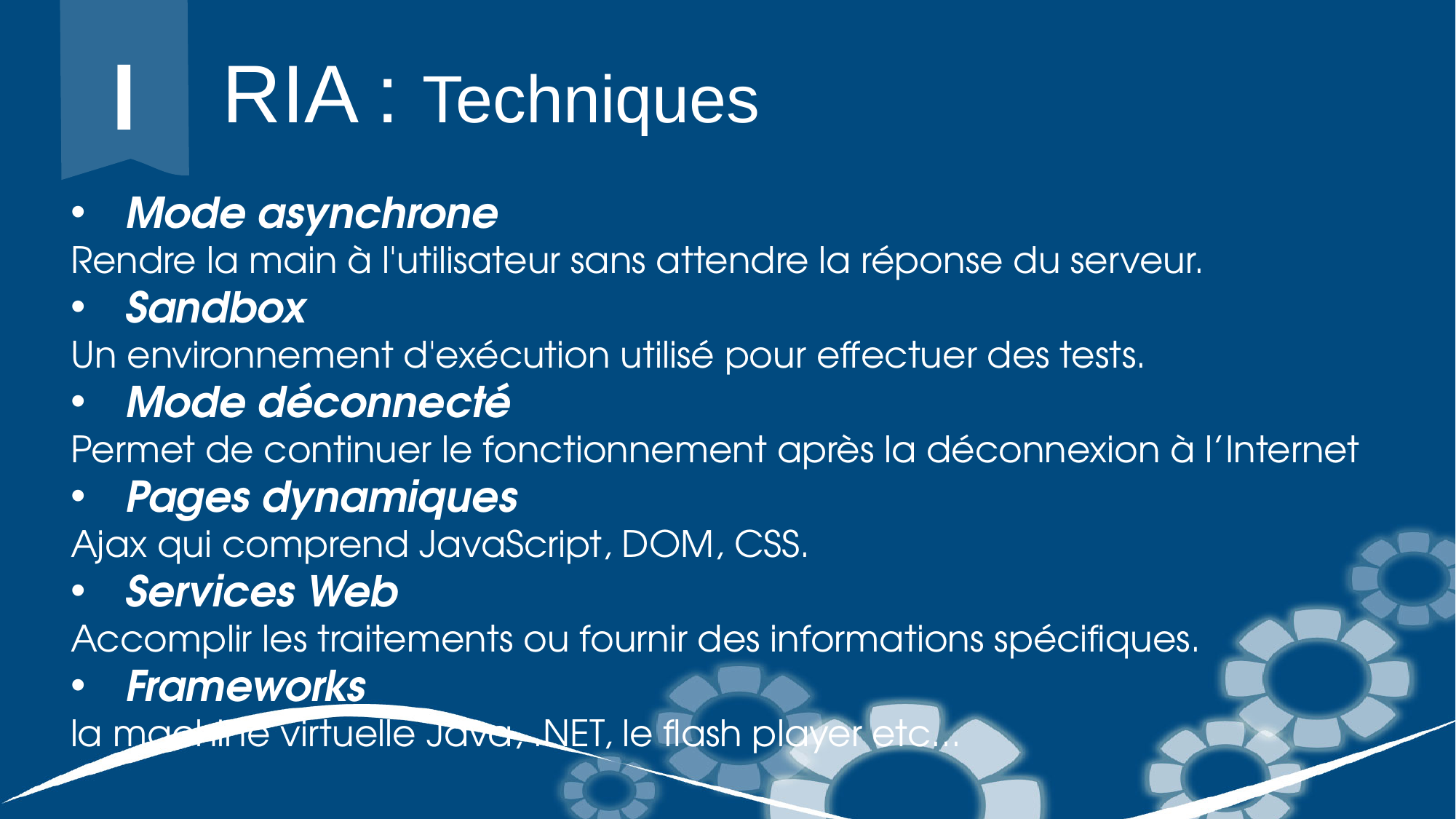

I
 RIA : Techniques
Mode asynchrone
Rendre la main à l'utilisateur sans attendre la réponse du serveur.
Sandbox
Un environnement d'exécution utilisé pour effectuer des tests.
Mode déconnecté
Permet de continuer le fonctionnement après la déconnexion à l’Internet
Pages dynamiques
Ajax qui comprend JavaScript, DOM, CSS.
Services Web
Accomplir les traitements ou fournir des informations spécifiques.
Frameworks
la machine virtuelle Java, .NET, le flash player etc...